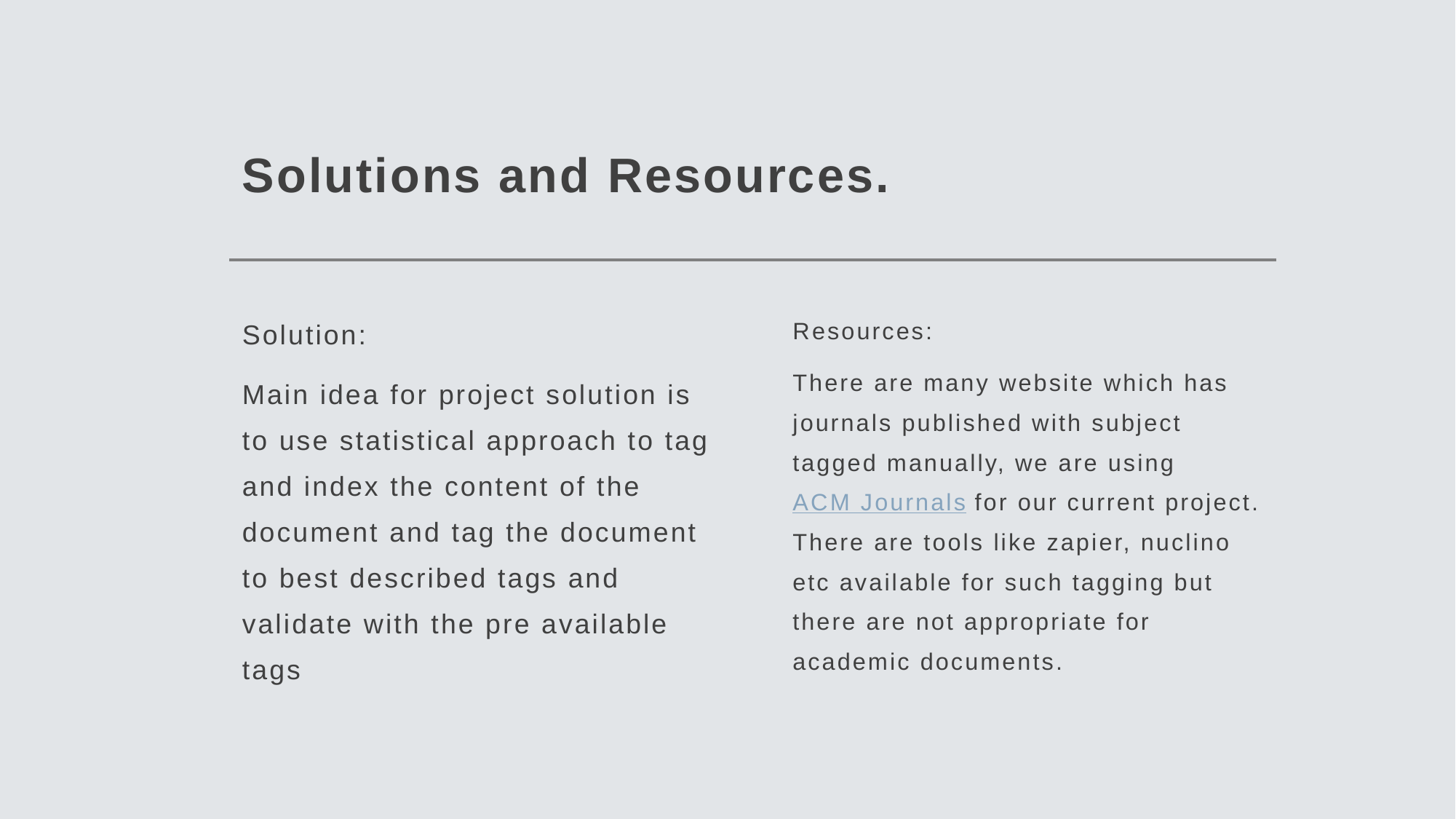

# Solutions and Resources.
Solution:
Main idea for project solution is to use statistical approach to tag and index the content of the document and tag the document to best described tags and validate with the pre available tags

Resources:
There are many website which has journals published with subject tagged manually, we are using ACM Journals for our current project. There are tools like zapier, nuclino etc available for such tagging but there are not appropriate for academic documents.